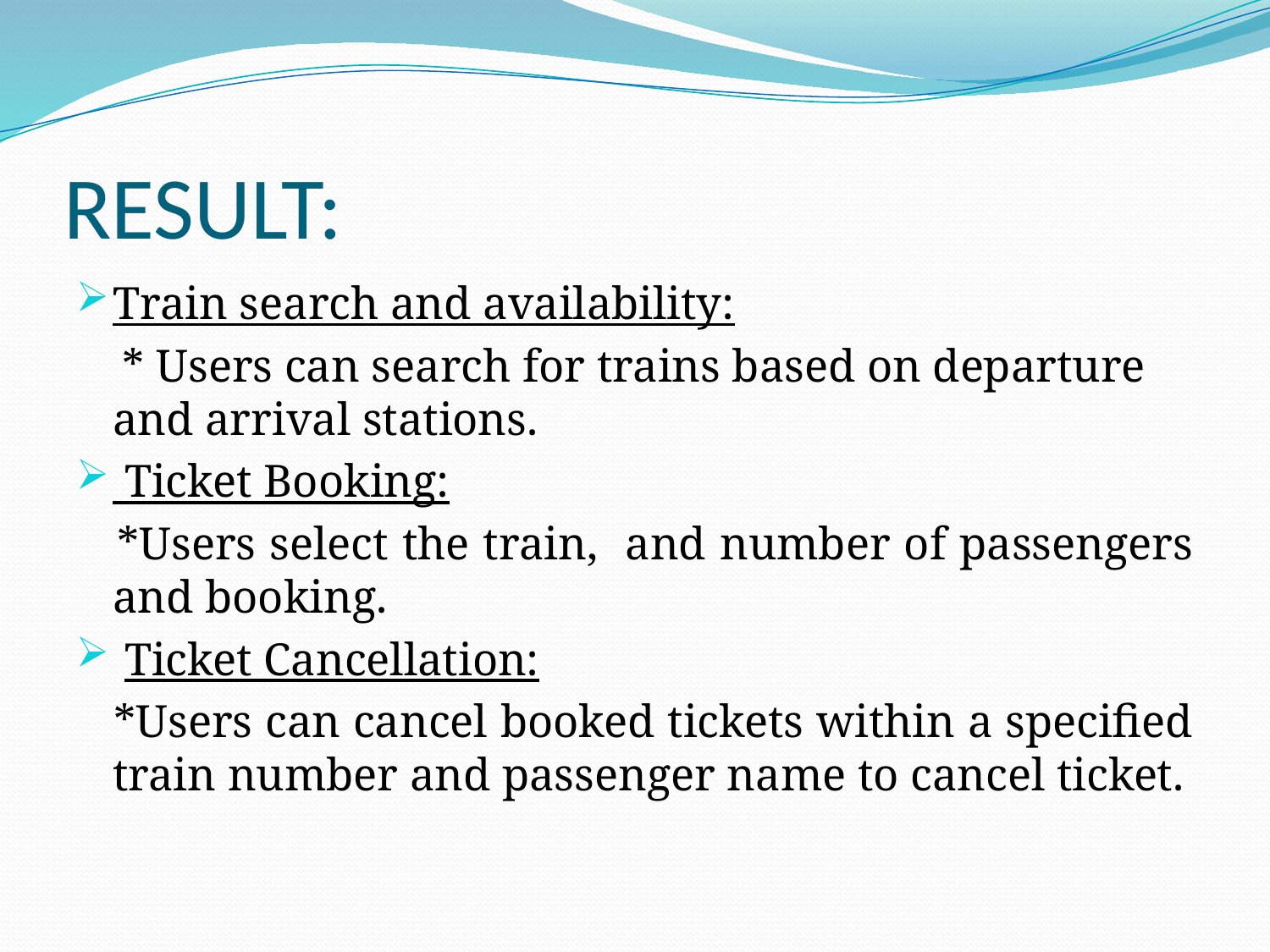

# RESULT:
Train search and availability:
    * Users can search for trains based on departure and arrival stations.
 Ticket Booking:
   *Users select the train,  and number of passengers and booking.
 Ticket Cancellation:
   *Users can cancel booked tickets within a specified train number and passenger name to cancel ticket.